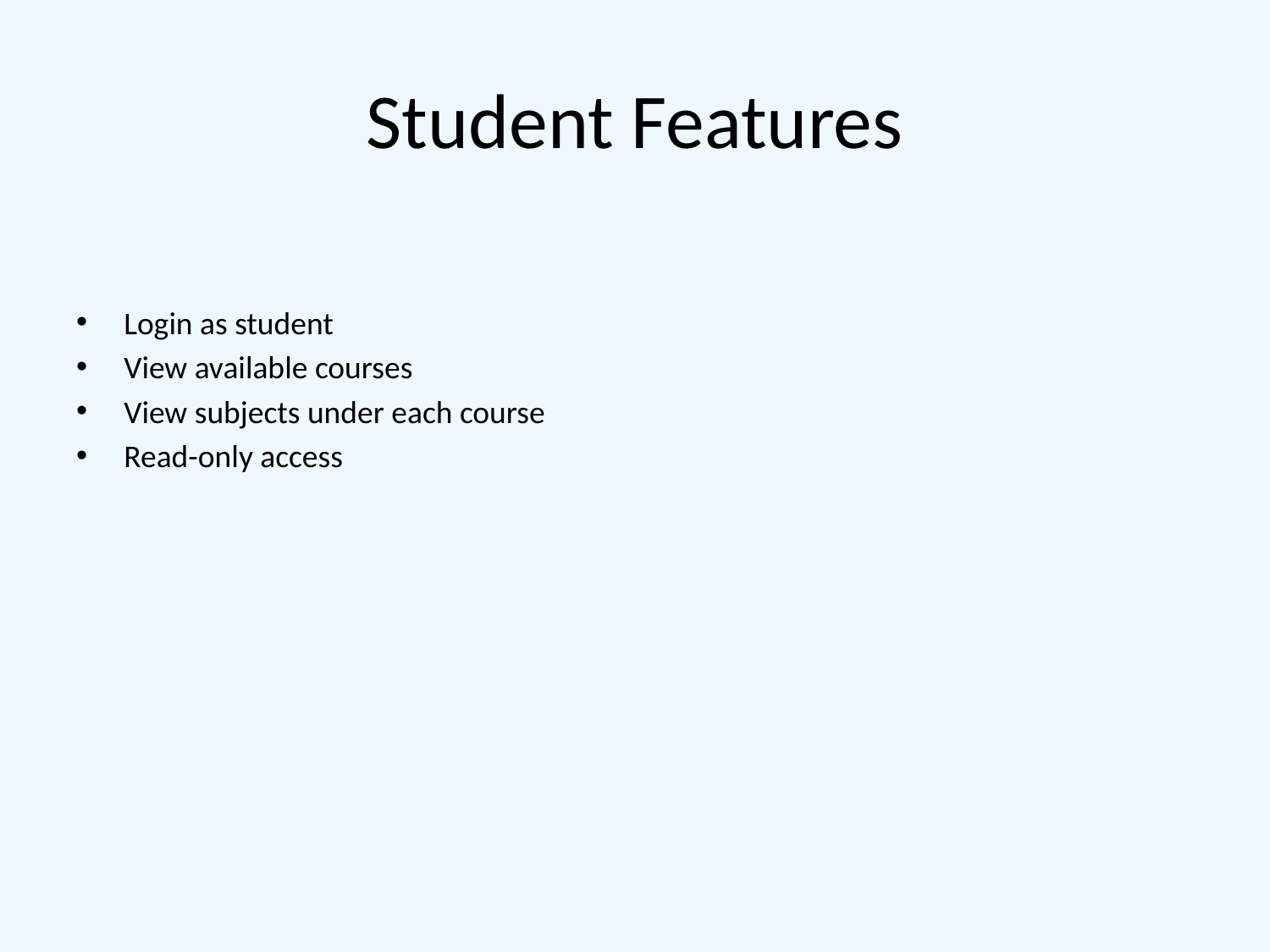

# Student Features

Login as student
View available courses
View subjects under each course
Read-only access